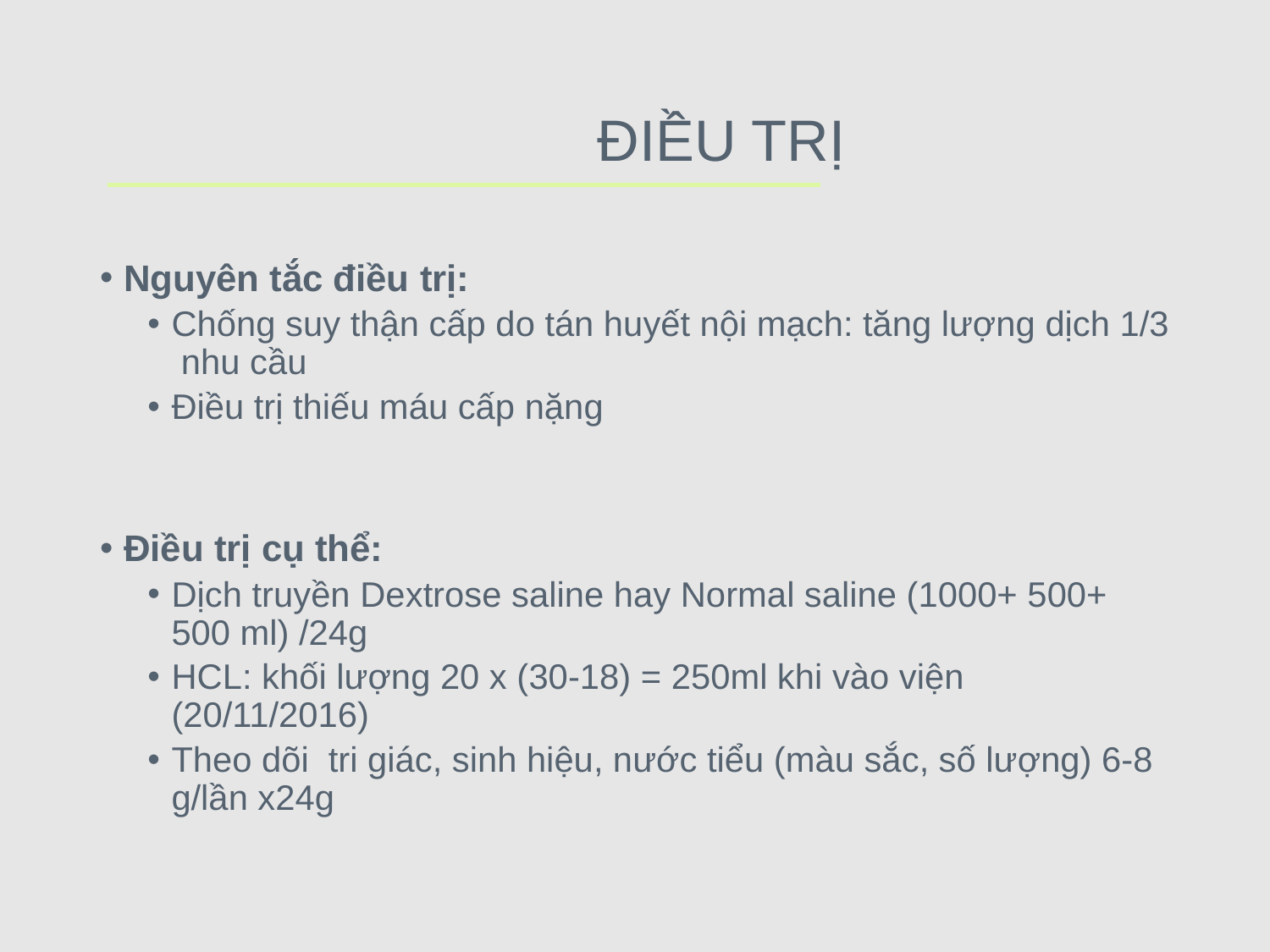

# ĐIỀU TRỊ
Nguyên tắc điều trị:
Chống suy thận cấp do tán huyết nội mạch: tăng lượng dịch 1/3  nhu cầu
Điều trị thiếu máu cấp nặng

Điều trị cụ thể:
Dịch truyền Dextrose saline hay Normal saline (1000+ 500+ 500 ml) /24g
HCL: khối lượng 20 x (30-18) = 250ml khi vào viện (20/11/2016)
Theo dõi  tri giác, sinh hiệu, nước tiểu (màu sắc, số lượng) 6-8 g/lần x24g